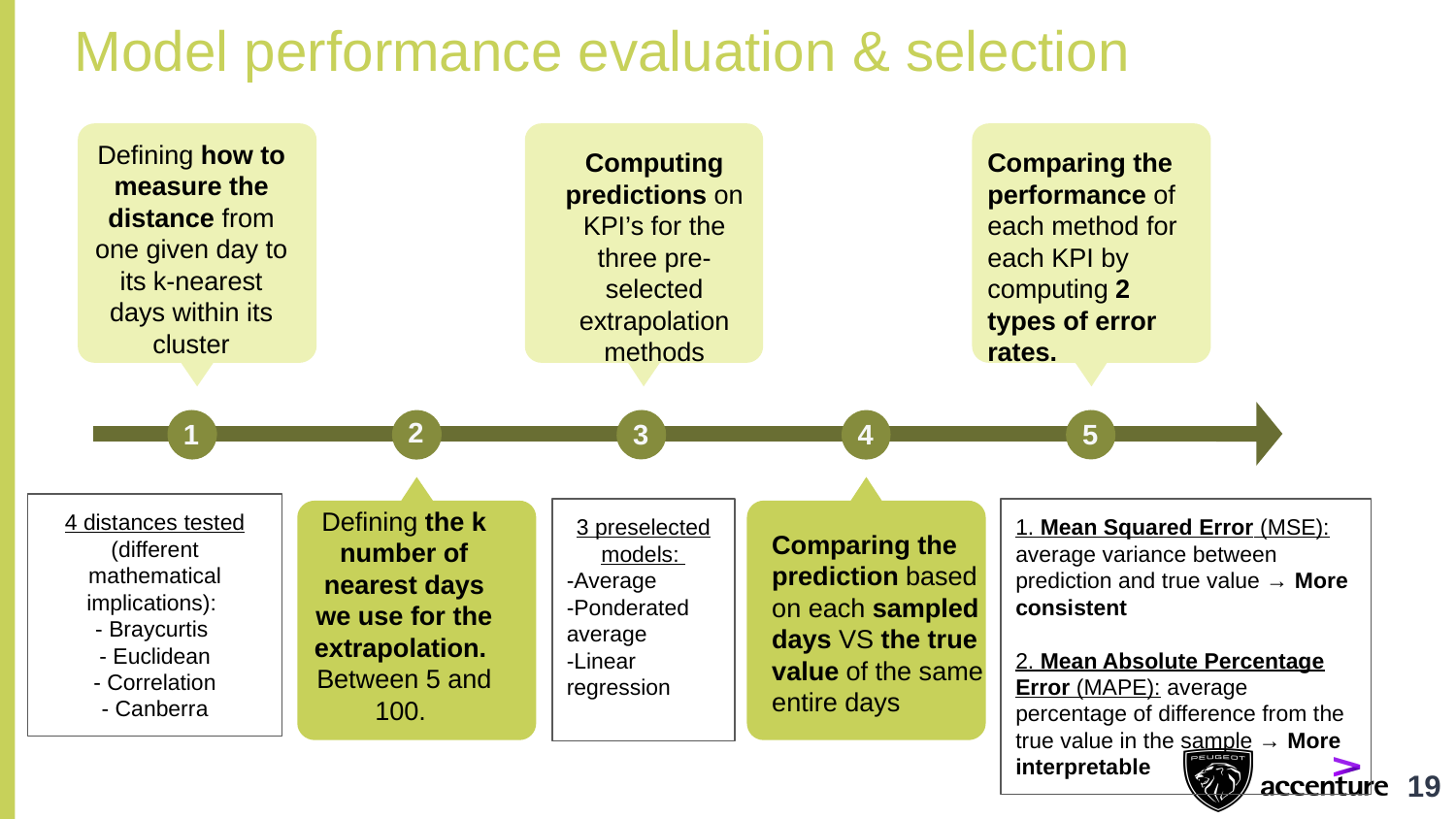

Model performance evaluation & selection

Defining how to measure the distance from one given day to its k-nearest days within its cluster
Computing predictions on KPI’s for the three pre-selected extrapolation methods
Comparing the performance of each method for each KPI by computing 2 types of error rates.
2
4
5
1
3

Defining the k number of nearest days we use for the extrapolation.
Between 5 and 100.
4 distances tested (different mathematical implications):
- Braycurtis
- Euclidean
- Correlation
- Canberra
3 preselected models:
-Average
-Ponderated average
-Linear regression

1. Mean Squared Error (MSE): average variance between prediction and true value → More consistent

2. Mean Absolute Percentage Error (MAPE): average percentage of difference from the true value in the sample → More interpretable
Comparing the prediction based on each sampled days VS the true value of the same entire days
19